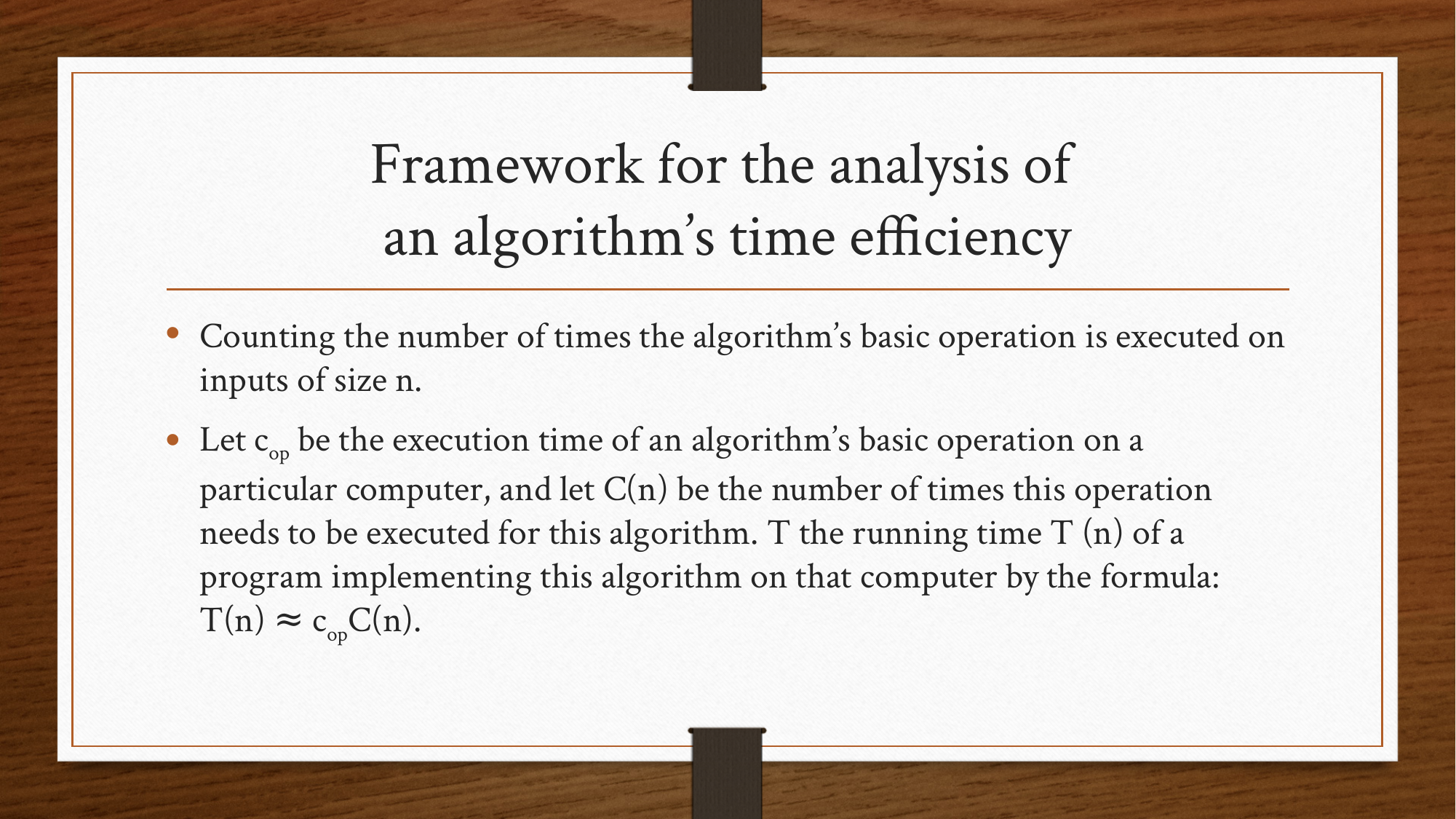

# Framework for the analysis of an algorithm’s time efficiency
Counting the number of times the algorithm’s basic operation is executed on inputs of size n.
Let cop be the execution time of an algorithm’s basic operation on a particular computer, and let C(n) be the number of times this operation needs to be executed for this algorithm. T the running time T (n) of a program implementing this algorithm on that computer by the formula:       T(n) ≈ copC(n).